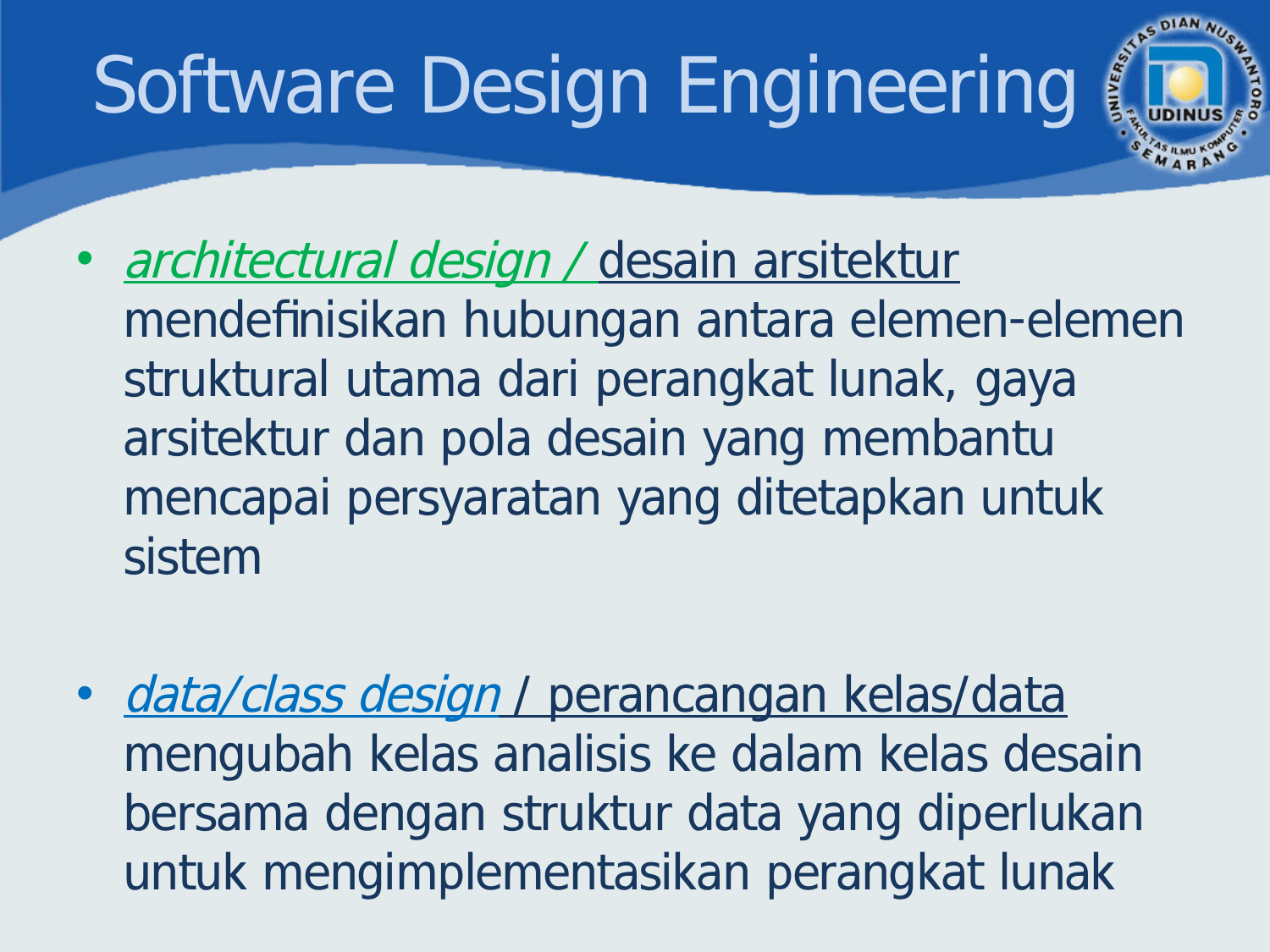

# Software Design Engineering
architectural design / desain arsitektur mendefinisikan hubungan antara elemen-elemen struktural utama dari perangkat lunak, gaya arsitektur dan pola desain yang membantu mencapai persyaratan yang ditetapkan untuk sistem

data/class design / perancangan kelas/data mengubah kelas analisis ke dalam kelas desain bersama dengan struktur data yang diperlukan untuk mengimplementasikan perangkat lunak